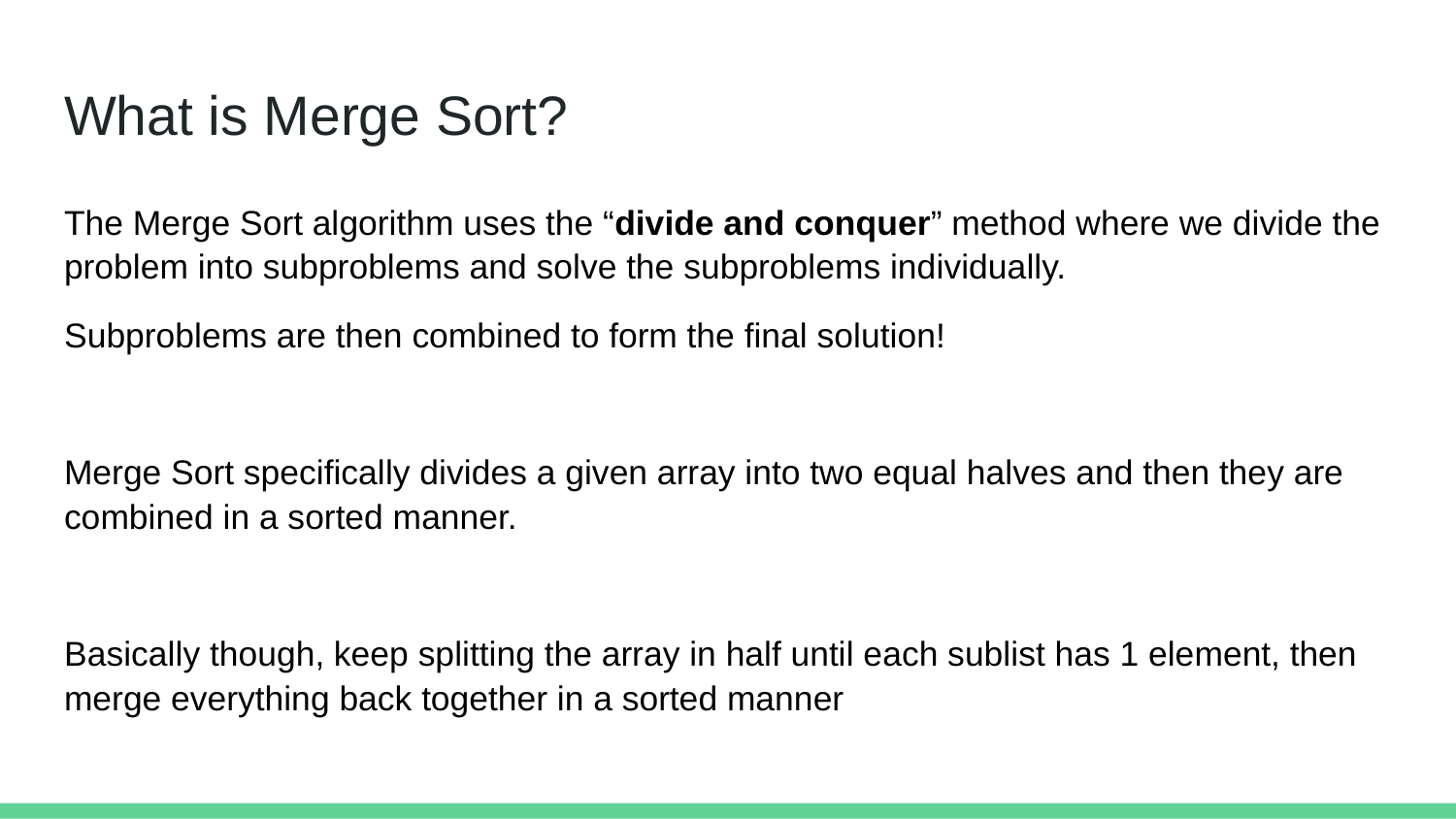

# What is Merge Sort?
The Merge Sort algorithm uses the “divide and conquer” method where we divide the problem into subproblems and solve the subproblems individually.
Subproblems are then combined to form the final solution!

Merge Sort specifically divides a given array into two equal halves and then they are combined in a sorted manner.

Basically though, keep splitting the array in half until each sublist has 1 element, then merge everything back together in a sorted manner